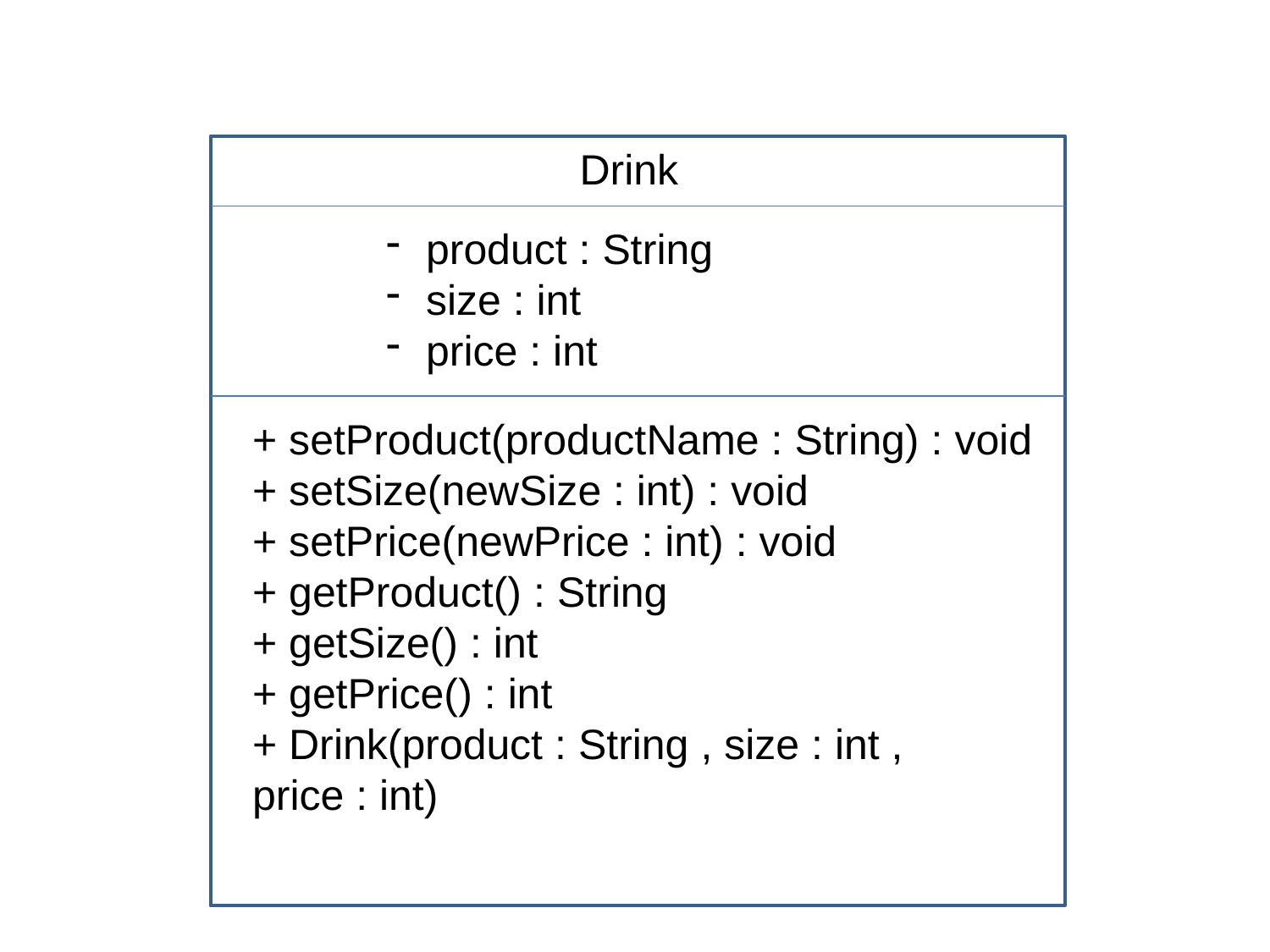

Drink
product : String
size : int
price : int
+ setProduct(productName : String) : void
+ setSize(newSize : int) : void
+ setPrice(newPrice : int) : void
+ getProduct() : String
+ getSize() : int
+ getPrice() : int
+ Drink(product : String , size : int ,
price : int)